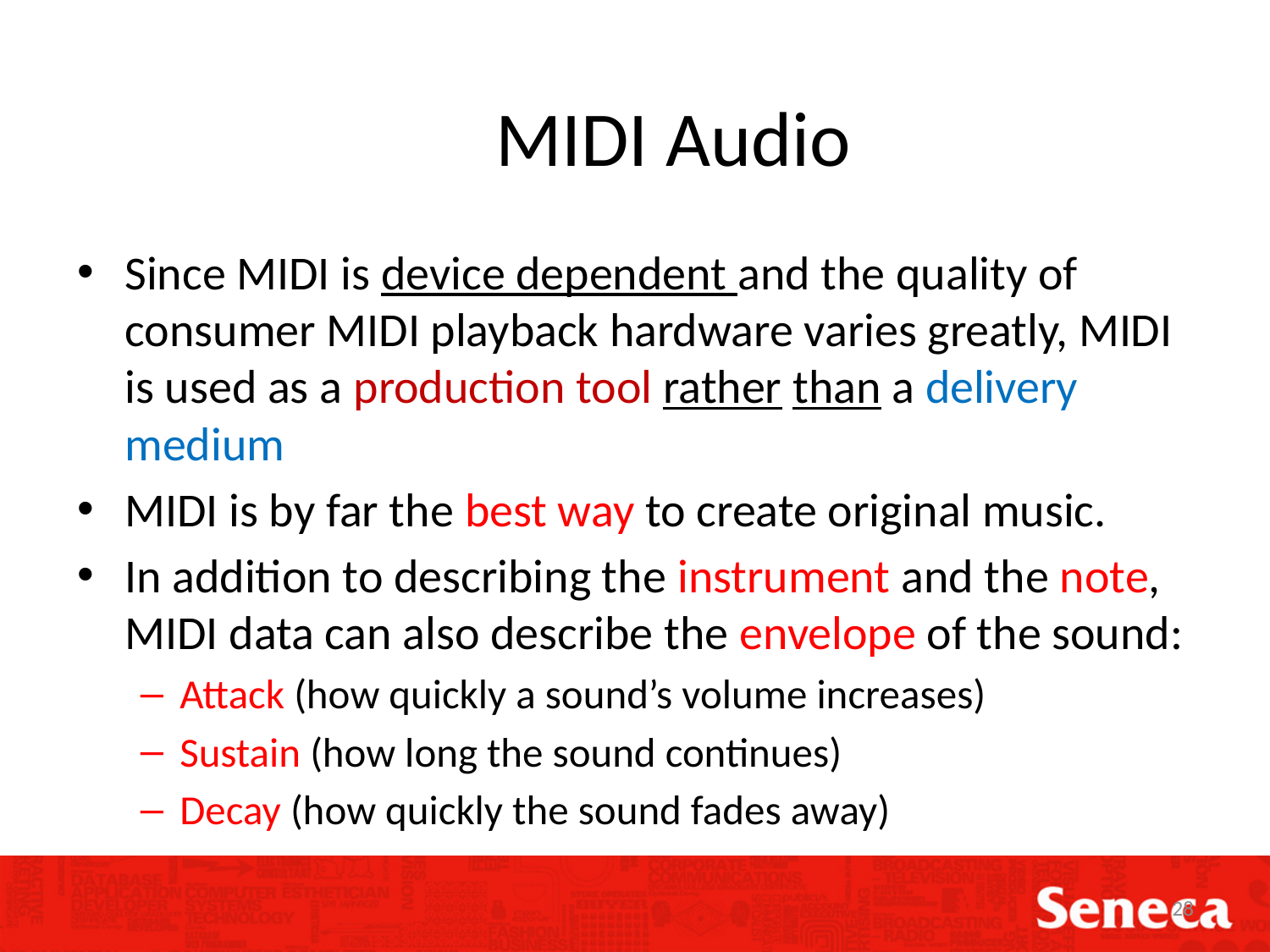

# MIDI Audio
Since MIDI is device dependent and the quality of consumer MIDI playback hardware varies greatly, MIDI is used as a production tool rather than a delivery medium
MIDI is by far the best way to create original music.
In addition to describing the instrument and the note, MIDI data can also describe the envelope of the sound:
Attack (how quickly a sound’s volume increases)
Sustain (how long the sound continues)
Decay (how quickly the sound fades away)
28